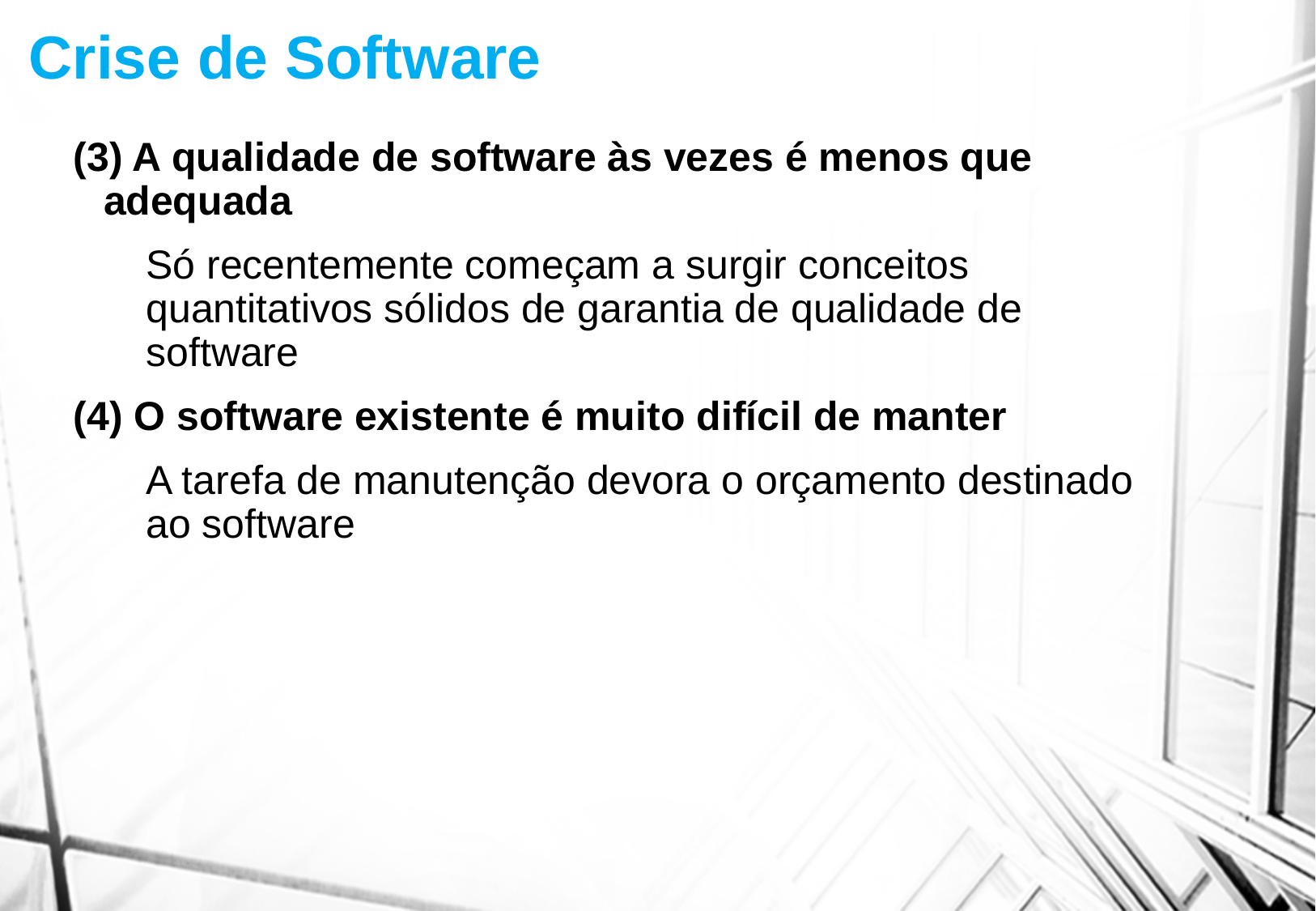

Crise de Software
(3) A qualidade de software às vezes é menos que adequada
	Só recentemente começam a surgir conceitos quantitativos sólidos de garantia de qualidade de software
(4) O software existente é muito difícil de manter
	A tarefa de manutenção devora o orçamento destinado ao software